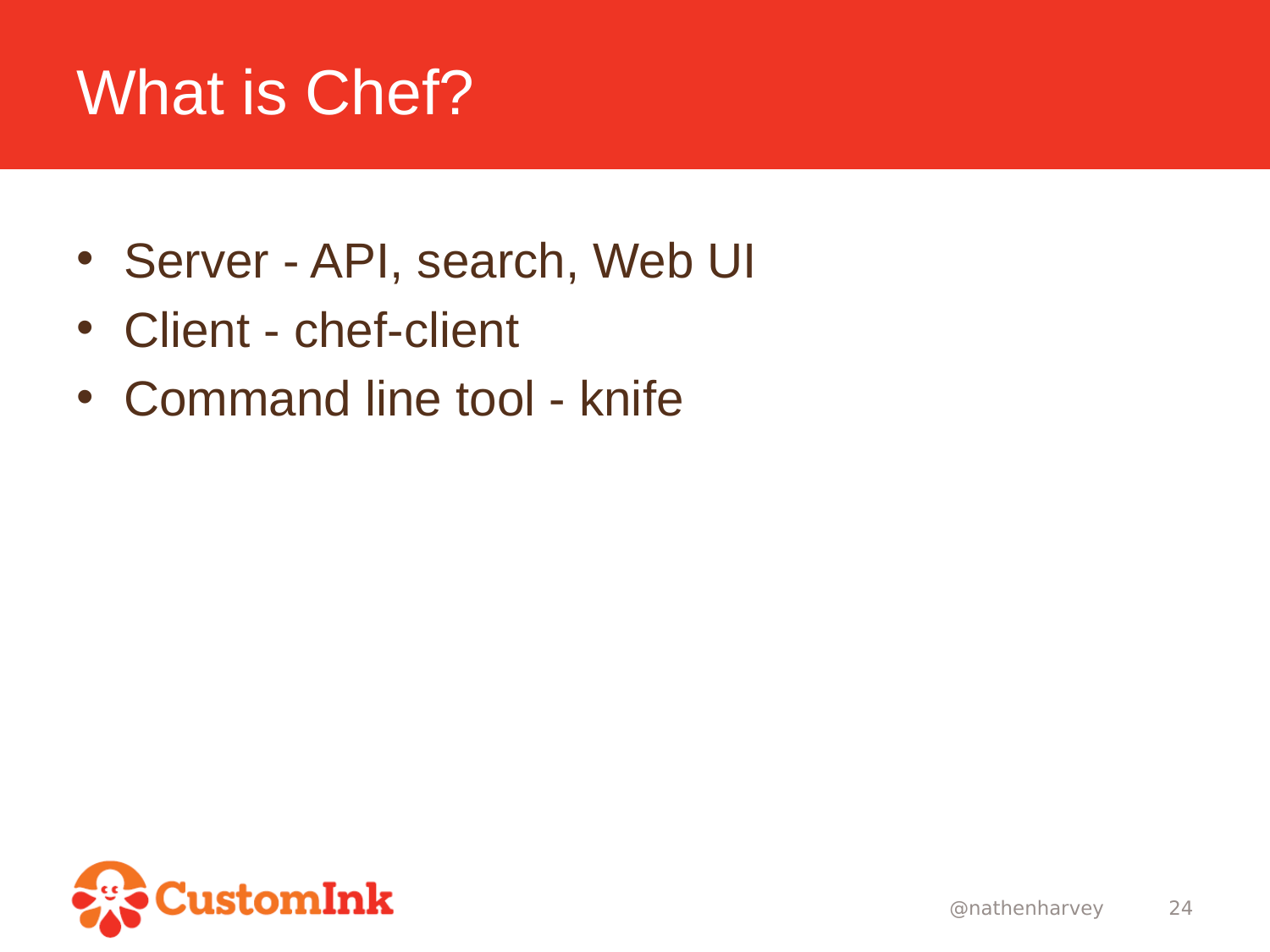

# What is Chef?
Server - API, search, Web UI
Client - chef-client
Command line tool - knife

@nathenharvey
24